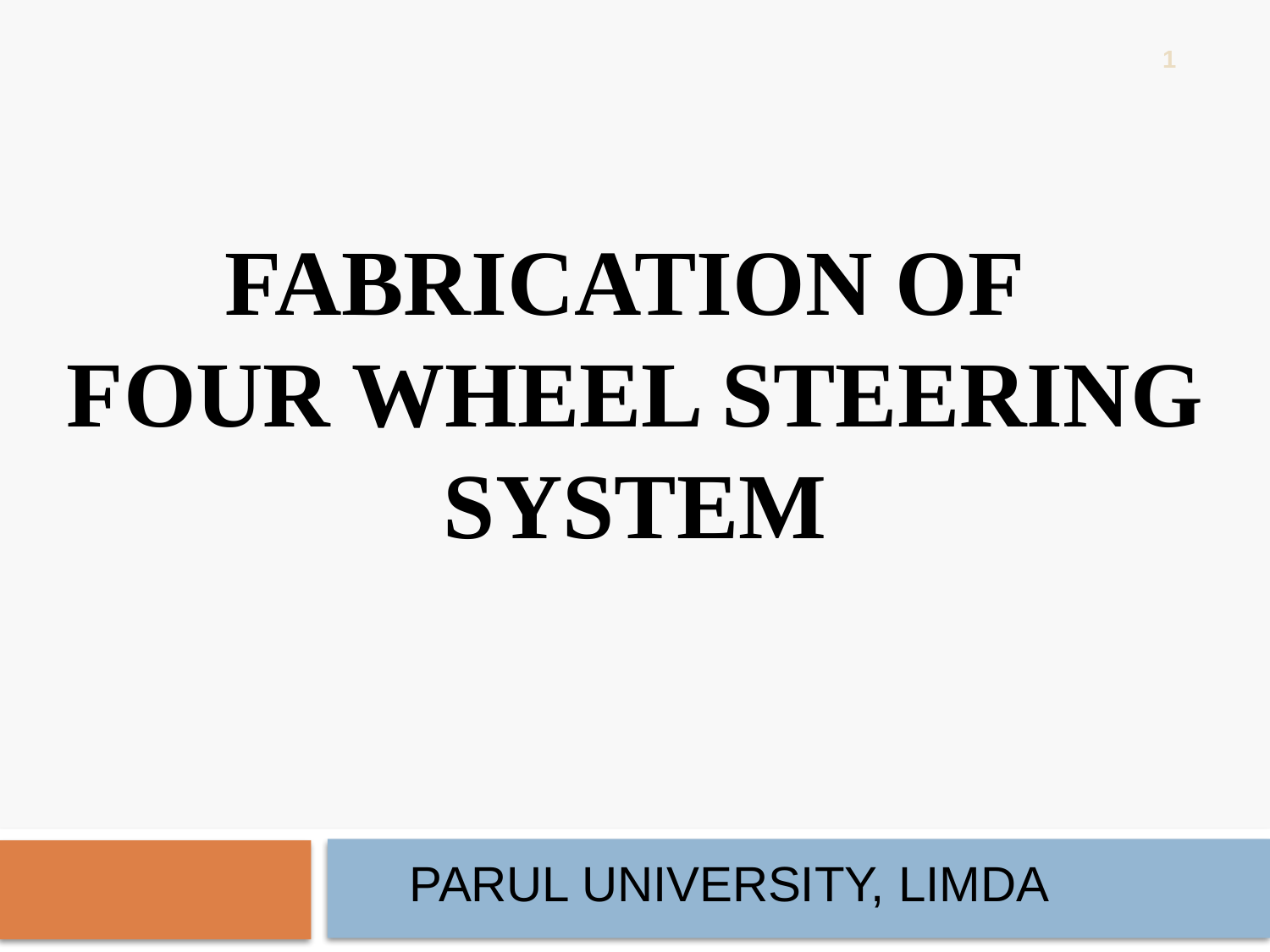

1
# FABRICATION OF FOUR WHEEL STEERING SYSTEM
PARUL UNIVERSITY, LIMDA